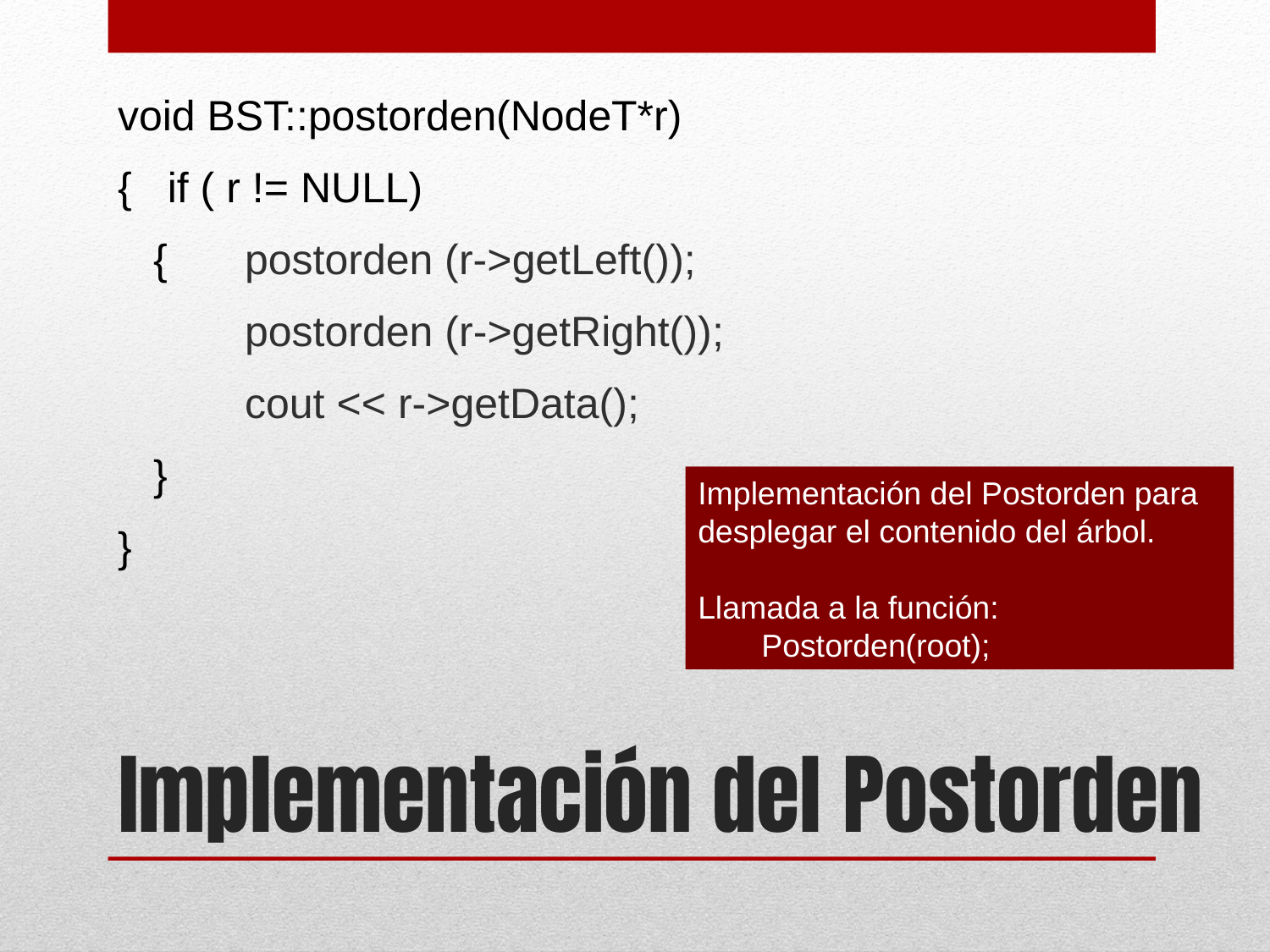

void BST::postorden(NodeT*r)
{   if ( r != NULL)
   {   	postorden (r->getLeft());
	postorden (r->getRight());
	cout << r->getData();
   }
}
Implementación del Postorden para desplegar el contenido del árbol.

Llamada a la función:
Postorden(root);
# Implementación del Postorden